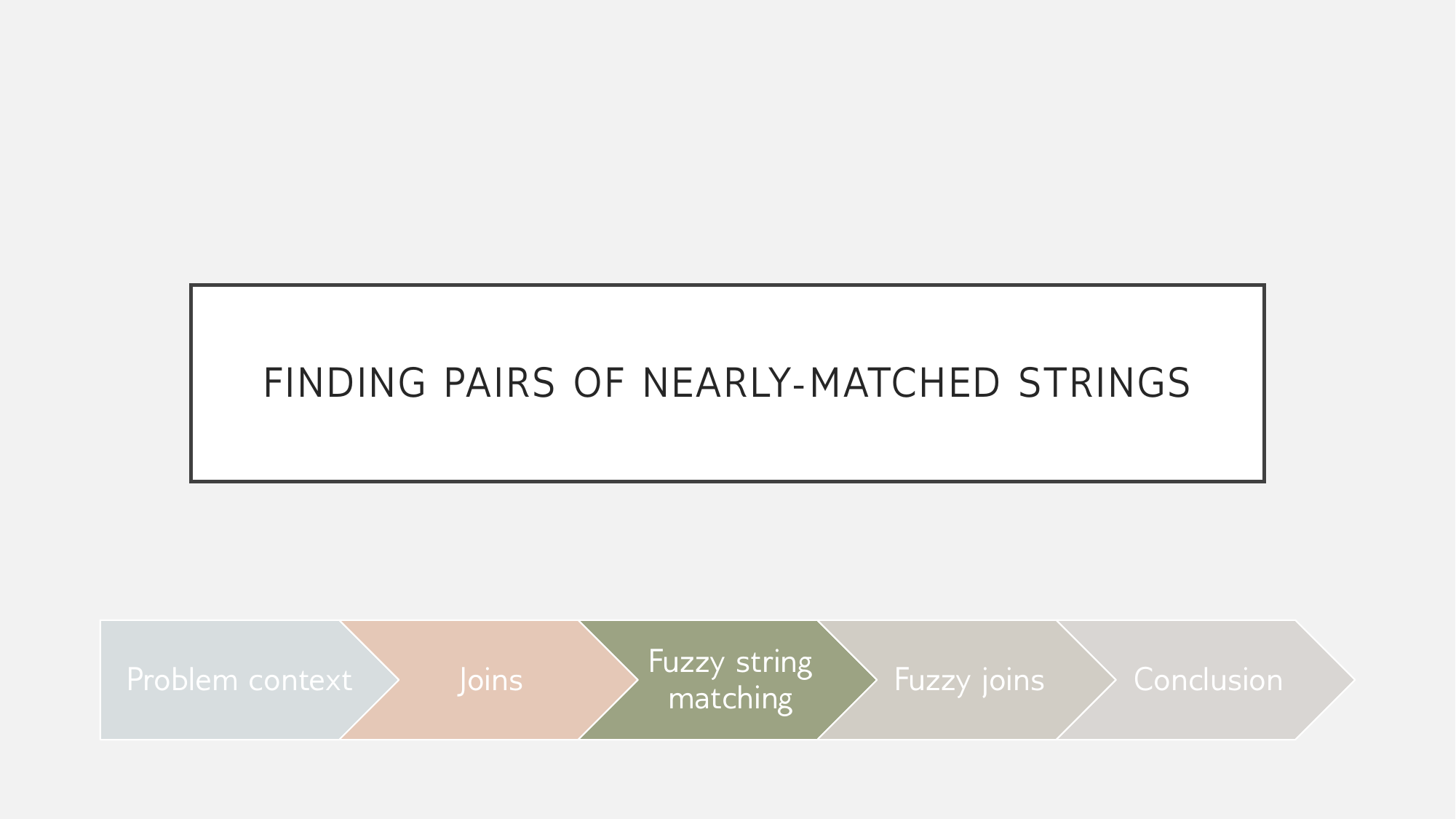

FINDING PAIRS OF NEARLY-MATCHED STRINGS
Problem context
Joins
Fuzzy string matching
Fuzzy joins
Conclusion